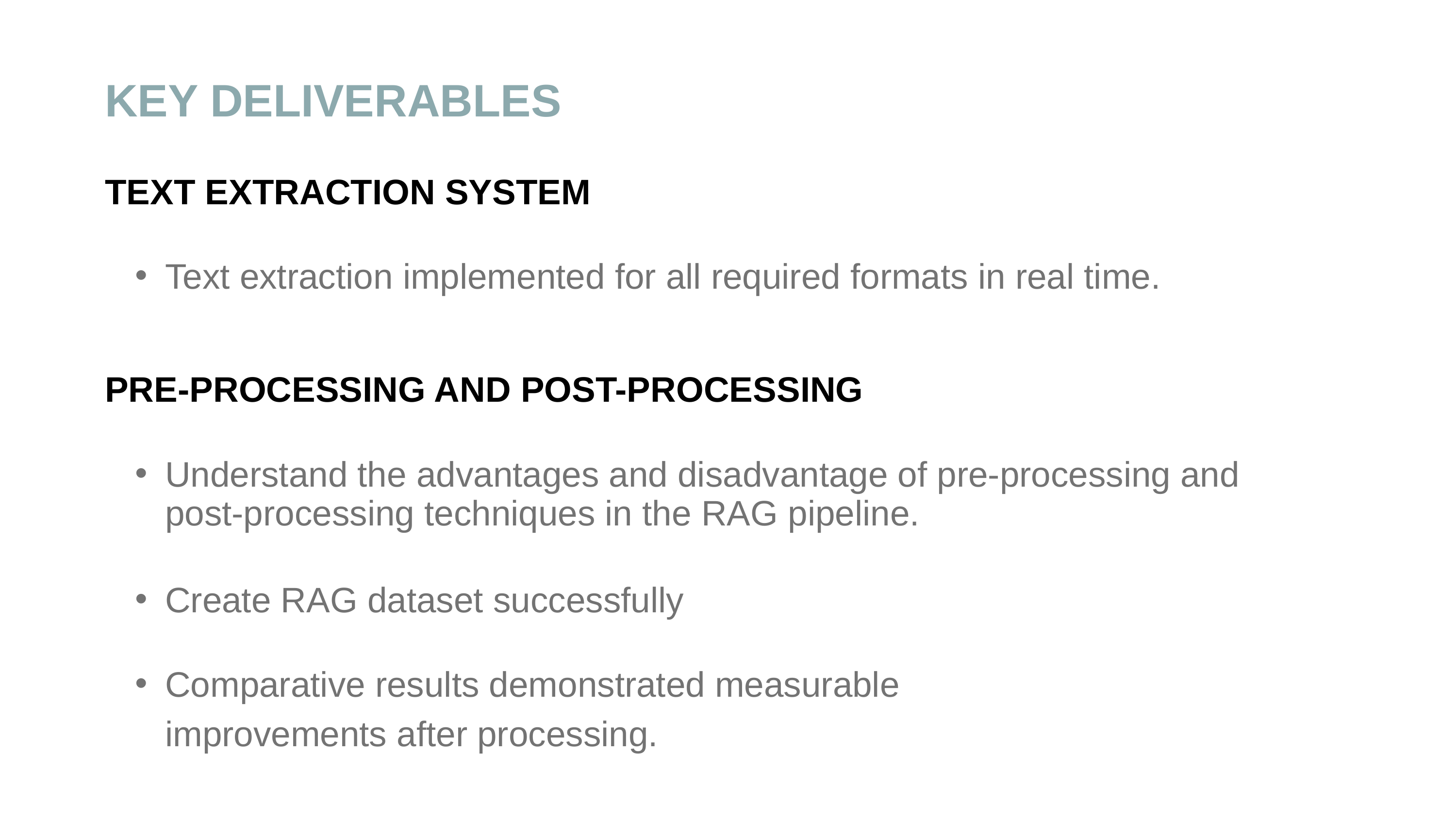

KEY DELIVERABLES
TEXT EXTRACTION SYSTEM
Text extraction implemented for all required formats in real time.
PRE-PROCESSING AND POST-PROCESSING
Understand the advantages and disadvantage of pre-processing and post-processing techniques in the RAG pipeline.
Create RAG dataset successfully
Comparative results demonstrated measurable improvements after processing.